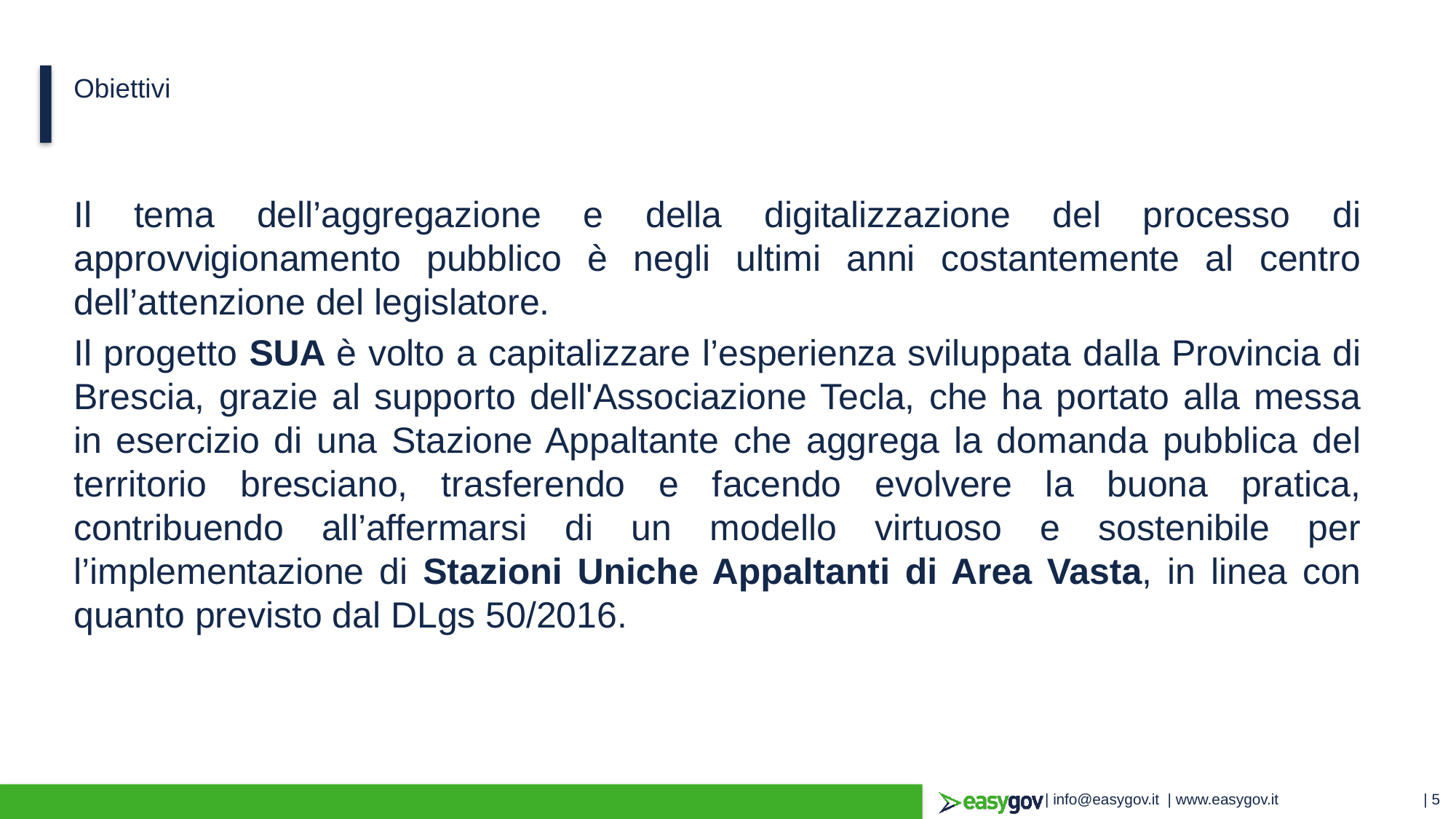

# Obiettivi

Il tema dell’aggregazione e della digitalizzazione del processo di approvvigionamento pubblico è negli ultimi anni costantemente al centro dell’attenzione del legislatore.
Il progetto SUA è volto a capitalizzare l’esperienza sviluppata dalla Provincia di Brescia, grazie al supporto dell'Associazione Tecla, che ha portato alla messa in esercizio di una Stazione Appaltante che aggrega la domanda pubblica del territorio bresciano, trasferendo e facendo evolvere la buona pratica, contribuendo all’affermarsi di un modello virtuoso e sostenibile per l’implementazione di Stazioni Uniche Appaltanti di Area Vasta, in linea con quanto previsto dal DLgs 50/2016.